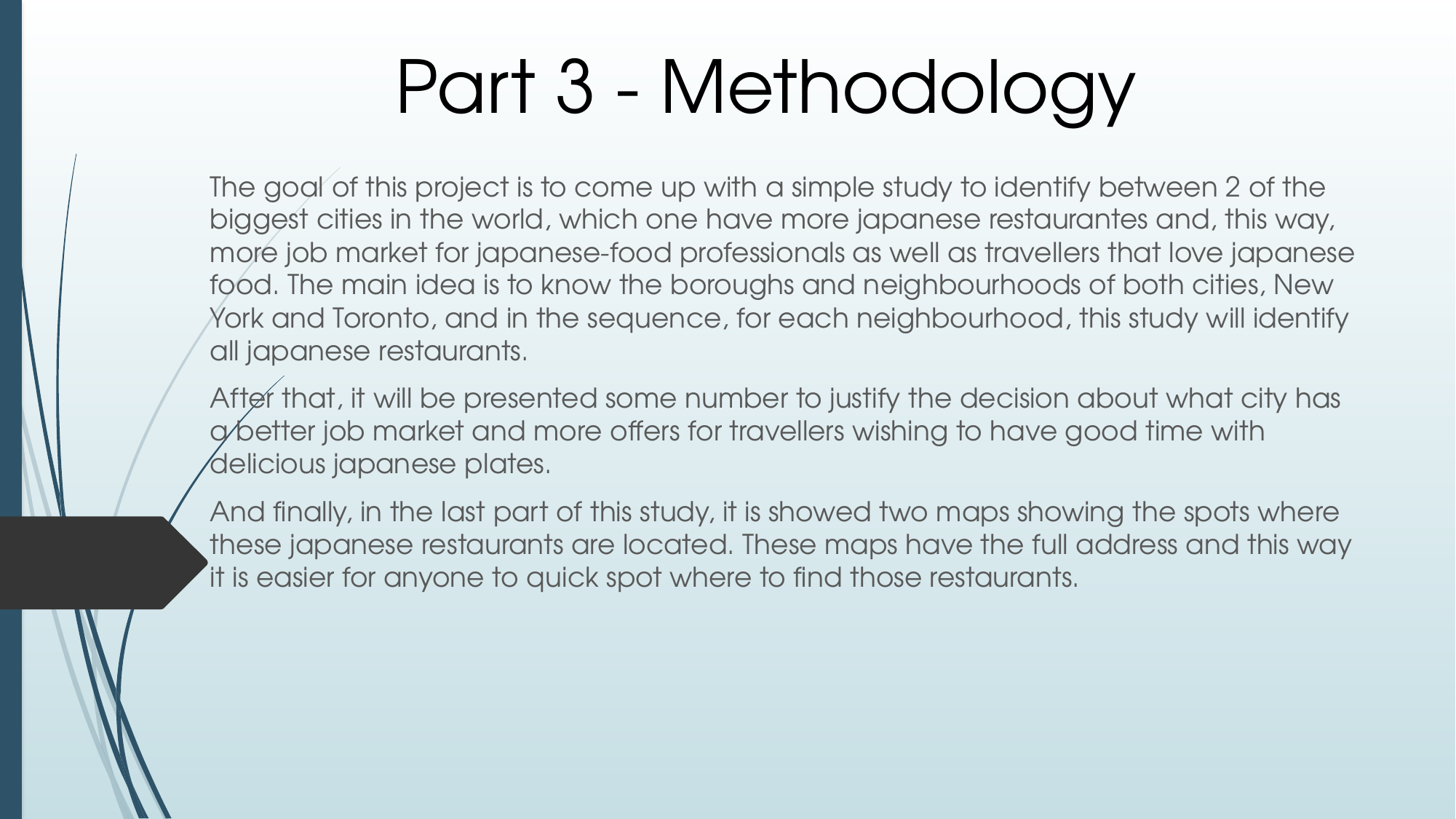

# Part 3 - Methodology
The goal of this project is to come up with a simple study to identify between 2 of the biggest cities in the world, which one have more japanese restaurantes and, this way, more job market for japanese-food professionals as well as travellers that love japanese food. The main idea is to know the boroughs and neighbourhoods of both cities, New York and Toronto, and in the sequence, for each neighbourhood, this study will identify all japanese restaurants.
After that, it will be presented some number to justify the decision about what city has a better job market and more offers for travellers wishing to have good time with delicious japanese plates.
And finally, in the last part of this study, it is showed two maps showing the spots where these japanese restaurants are located. These maps have the full address and this way it is easier for anyone to quick spot where to find those restaurants.